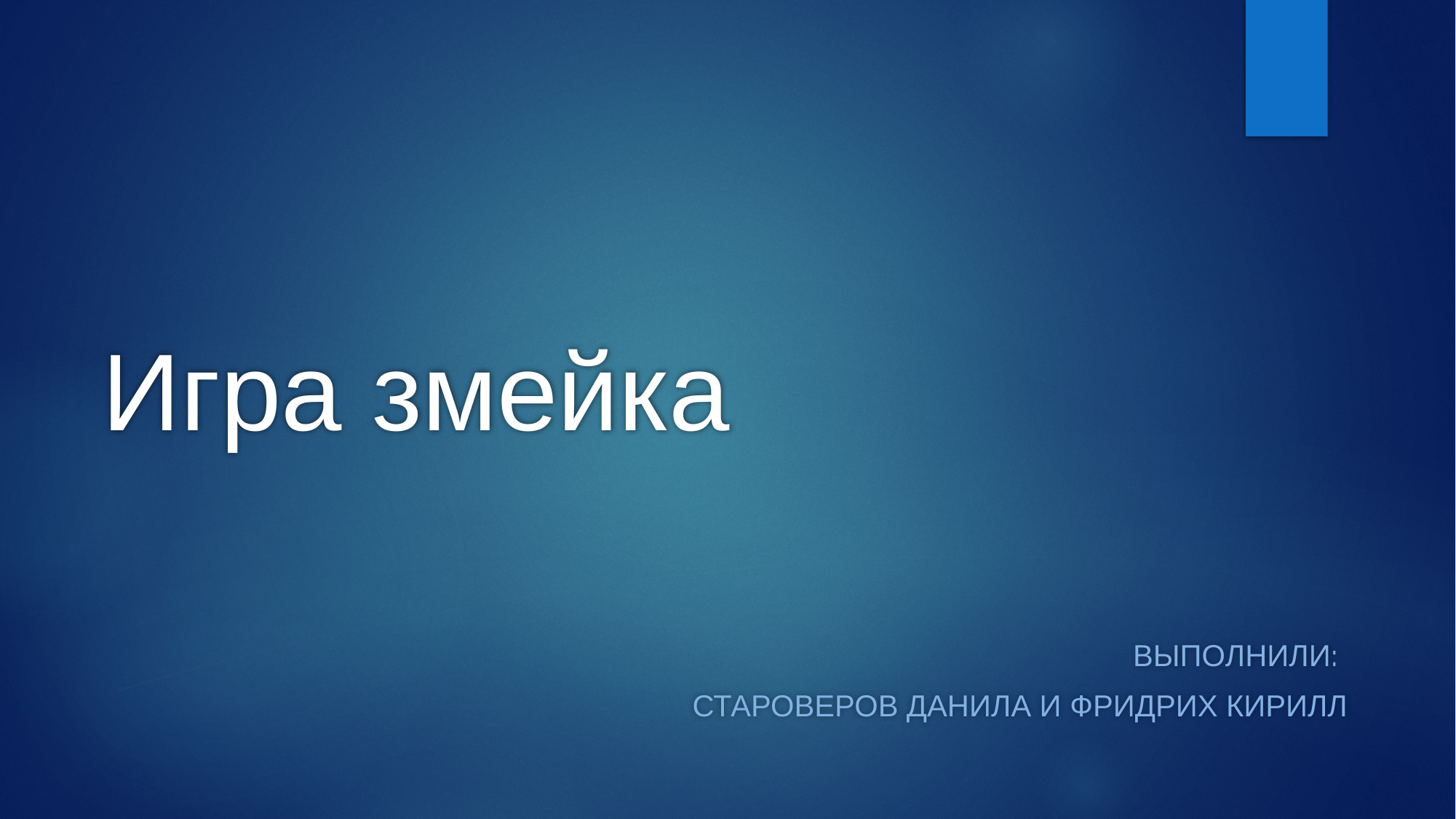

# Игра змейка
Выполнили:
Староверов Данила и Фридрих Кирилл